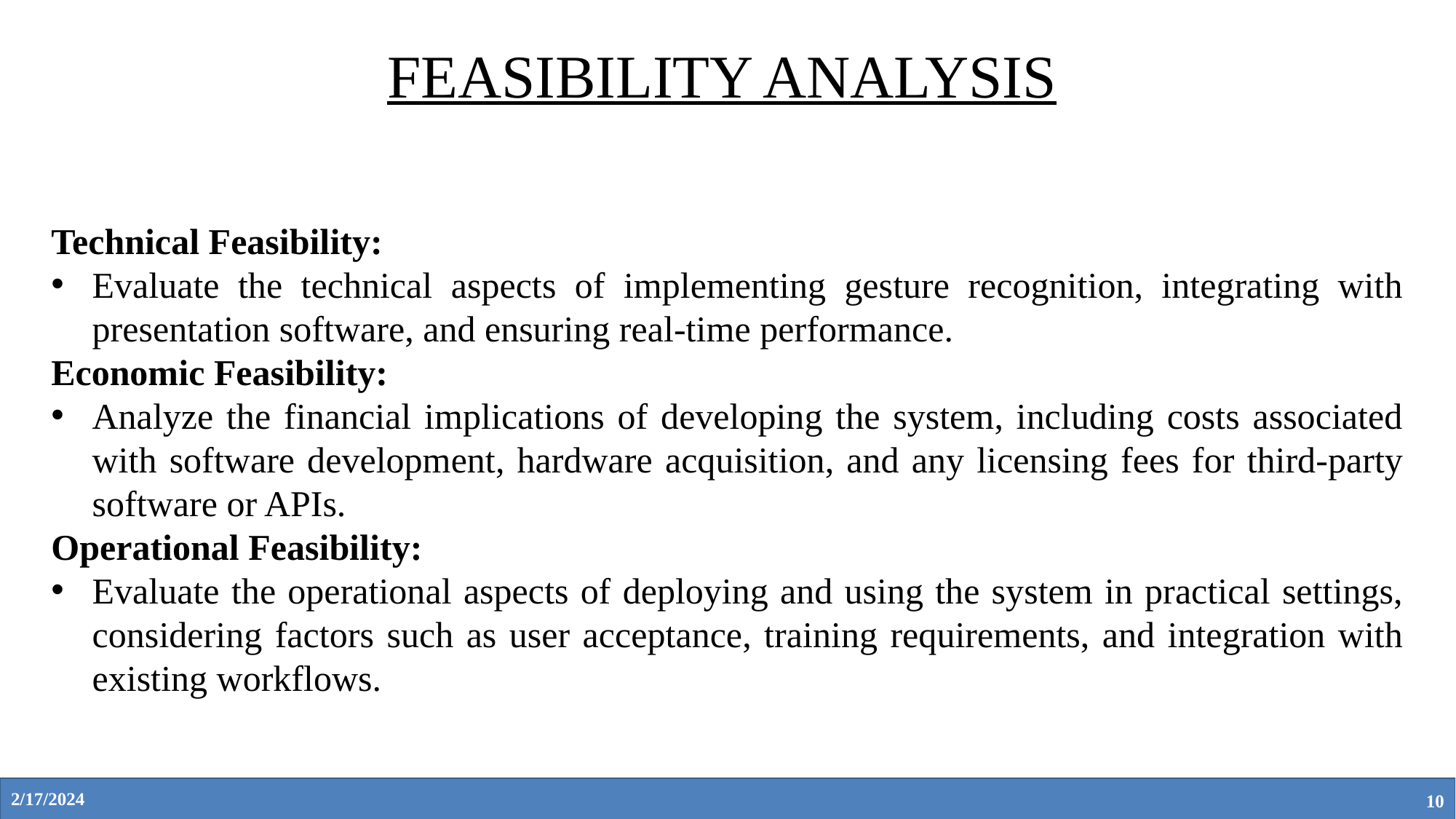

FEASIBILITY ANALYSIS
Technical Feasibility:
Evaluate the technical aspects of implementing gesture recognition, integrating with presentation software, and ensuring real-time performance.
Economic Feasibility:
Analyze the financial implications of developing the system, including costs associated with software development, hardware acquisition, and any licensing fees for third-party software or APIs.
Operational Feasibility:
Evaluate the operational aspects of deploying and using the system in practical settings, considering factors such as user acceptance, training requirements, and integration with existing workflows.
2/17/2024
10